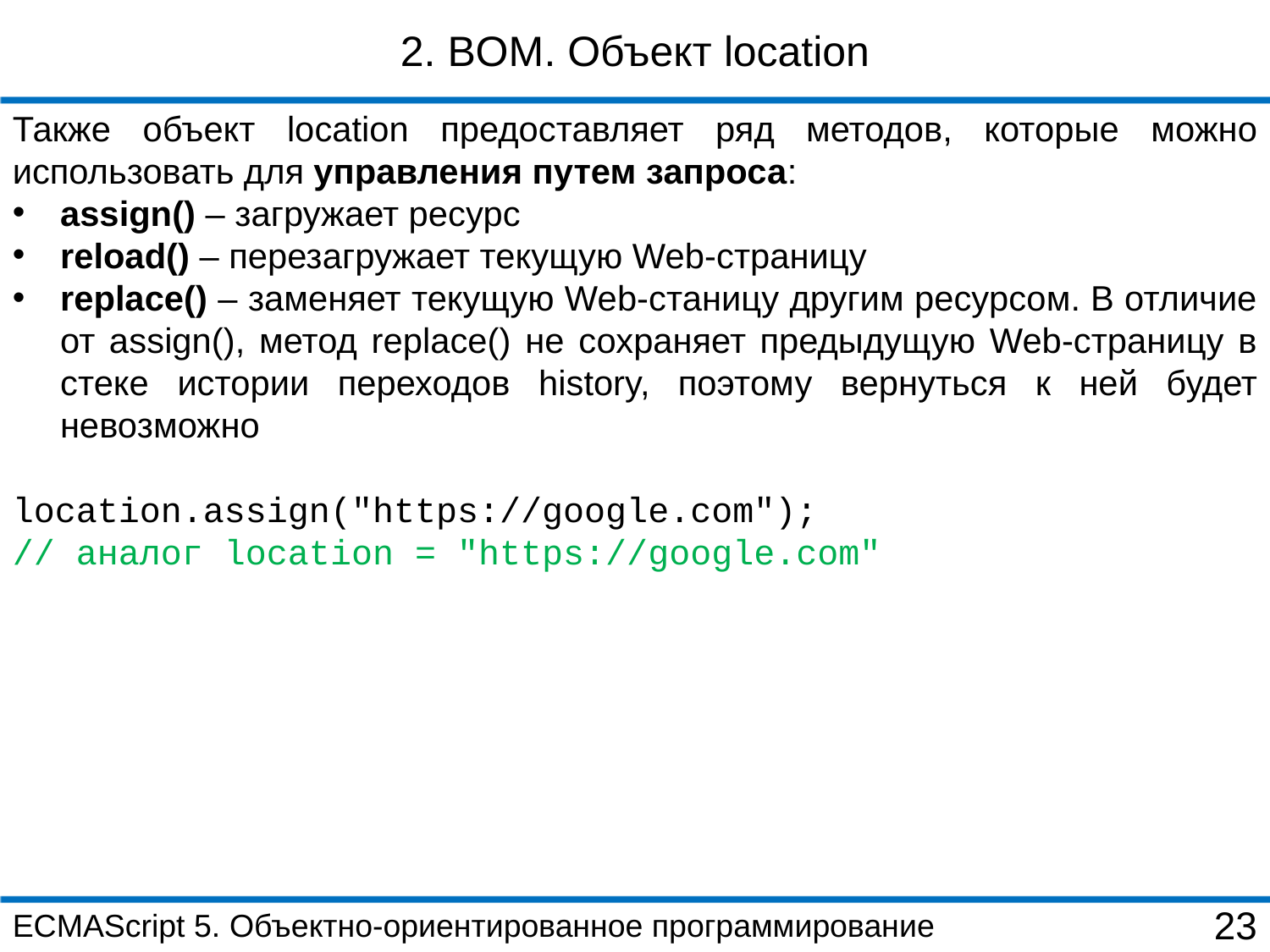

2. BOM. Объект location
Также объект location предоставляет ряд методов, которые можно использовать для управления путем запроса:
assign() – загружает ресурс
reload() – перезагружает текущую Web-страницу
replace() – заменяет текущую Web-станицу другим ресурсом. В отличие от assign(), метод replace() не сохраняет предыдущую Web-страницу в стеке истории переходов history, поэтому вернуться к ней будет невозможно

location.assign("https://google.com");
// аналог location = "https://google.com"
ECMAScript 5. Объектно-ориентированное программирование
23